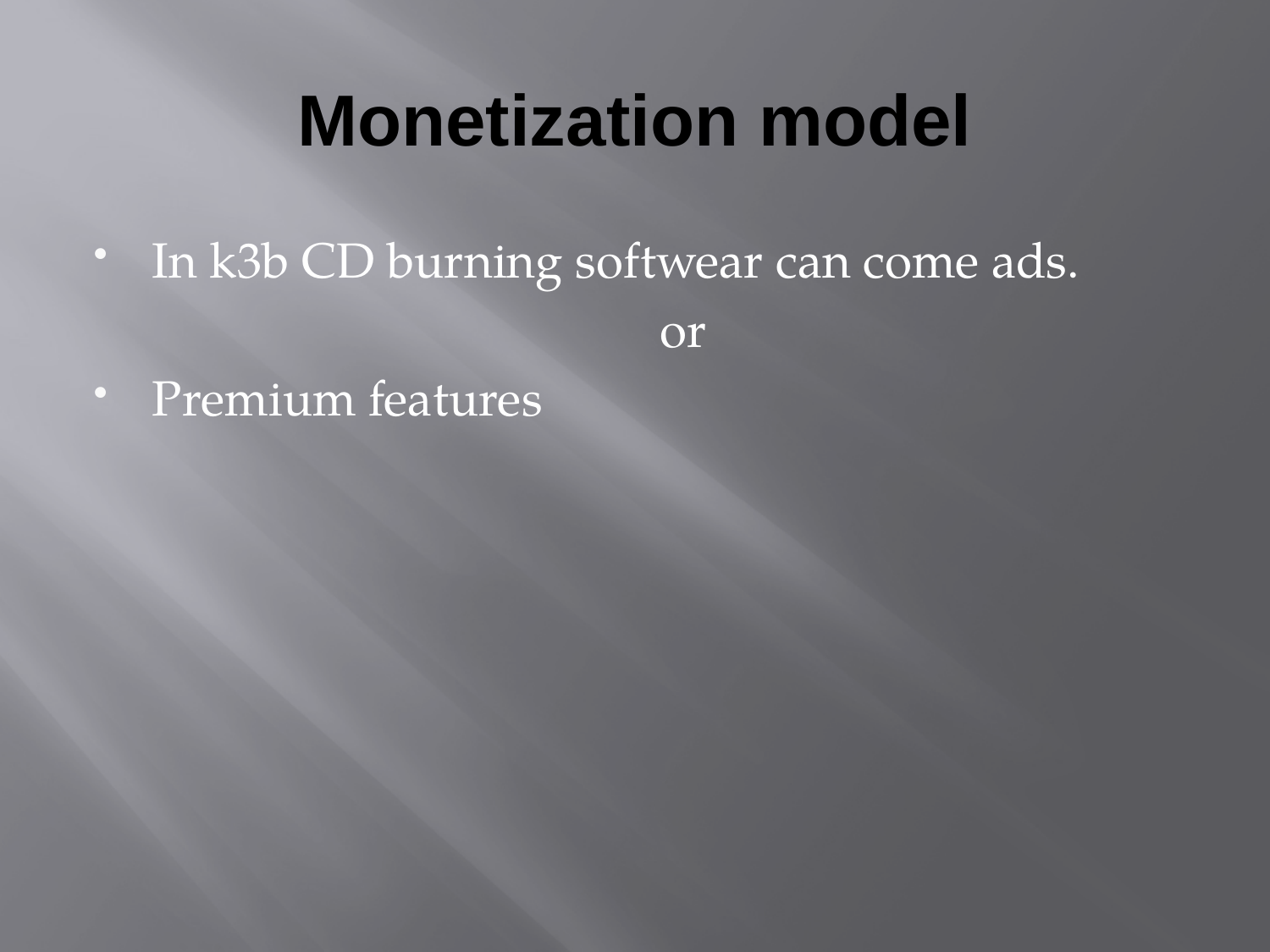

# Monetization model
In k3b CD burning softwear can come ads.
 					or
Premium features